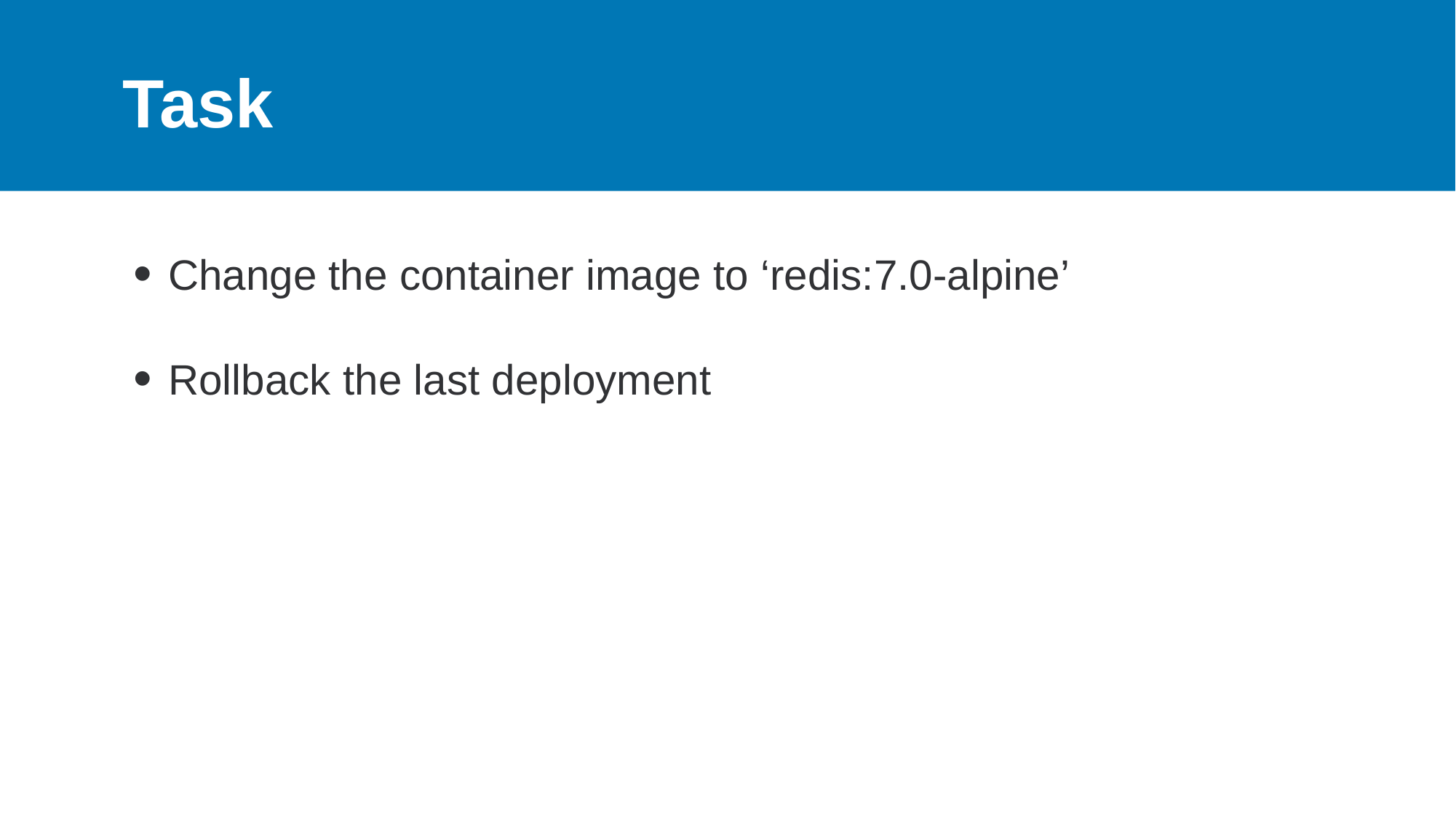

# Task
Change the container image to ‘redis:7.0-alpine’
Rollback the last deployment